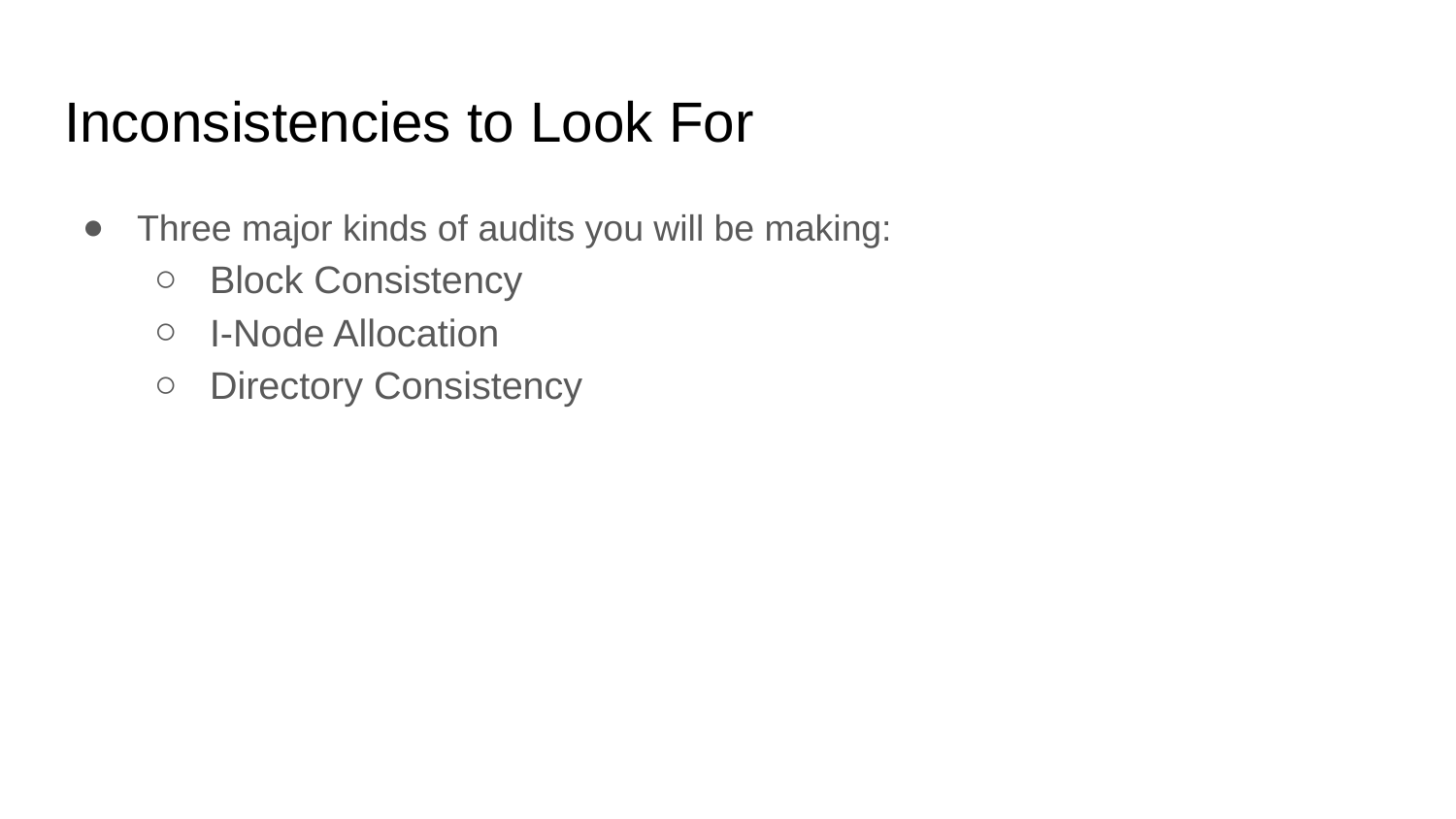

# Inconsistencies to Look For
Three major kinds of audits you will be making:
Block Consistency
I-Node Allocation
Directory Consistency